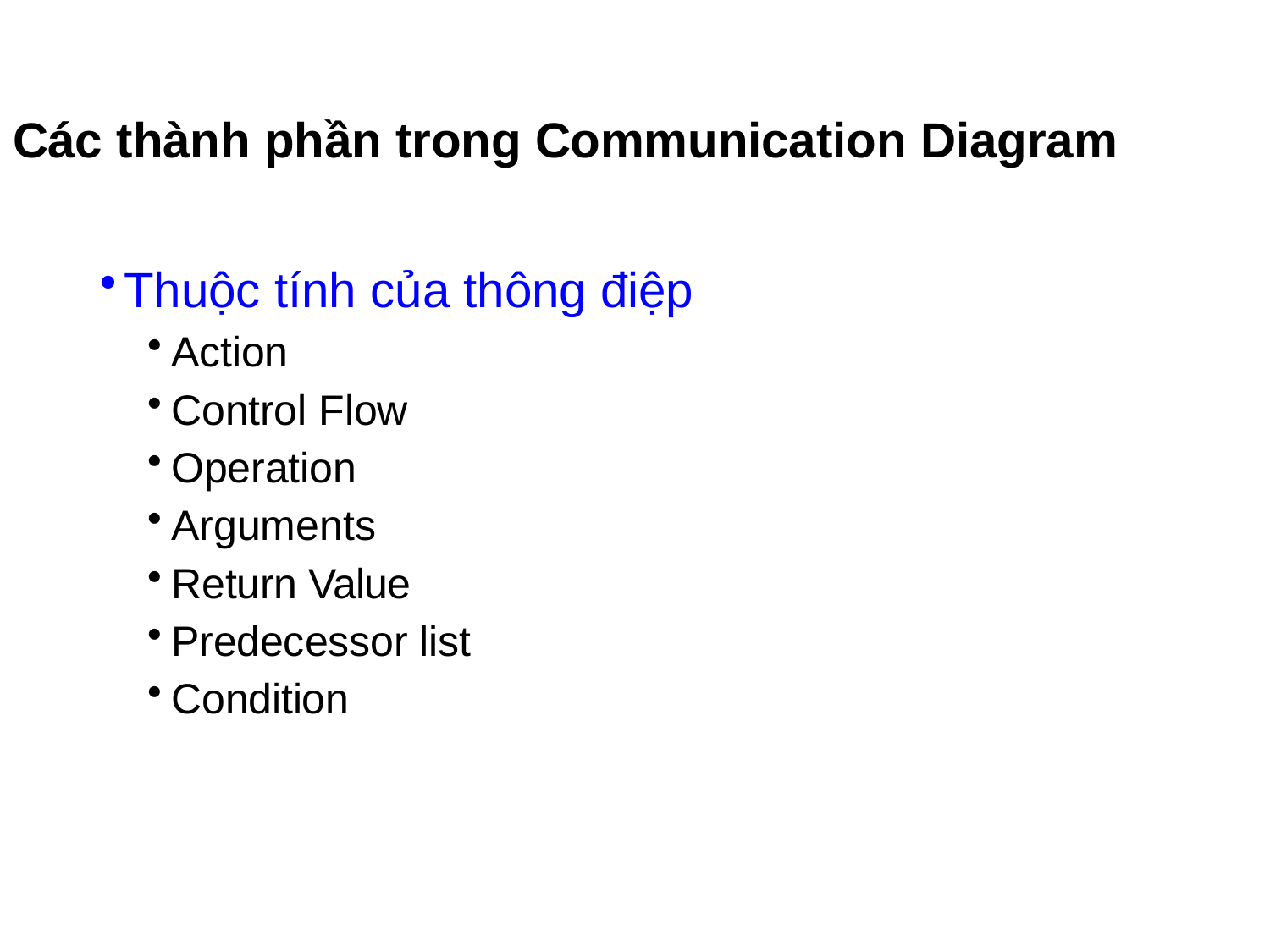

# Các thành phần trong Communication Diagram
Thuộc tính của thông điệp
Action
Control Flow
Operation
Arguments
Return Value
Predecessor list
Condition